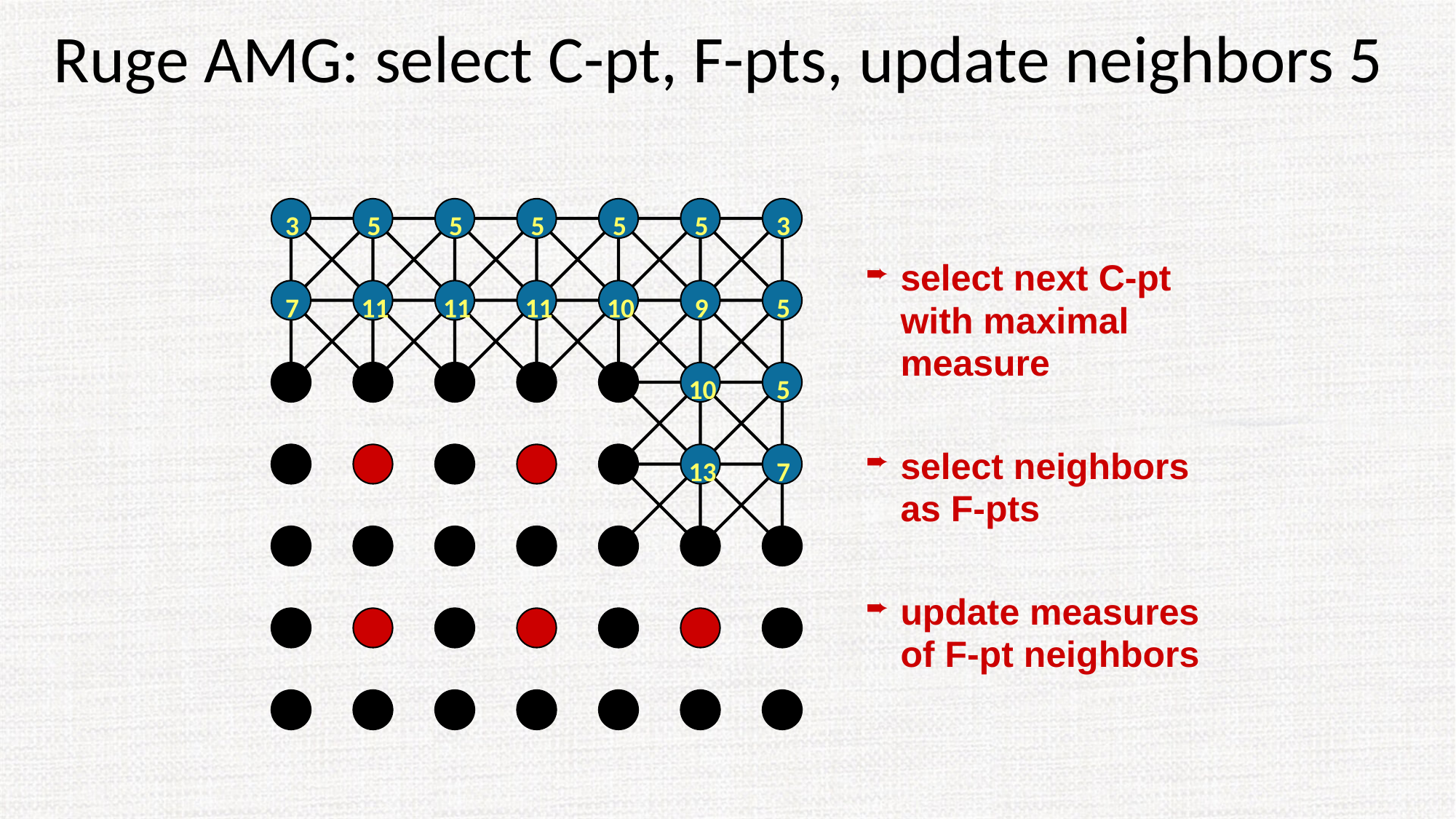

# Ruge AMG: select C-pt, F-pts, update neighbors 5

3
5
5
5
5
5
3

select next C-pt with maximal measure

select neighbors as F-pts

update measures of F-pt neighbors

7
11
11
11
10
9
5

10
5

13
7